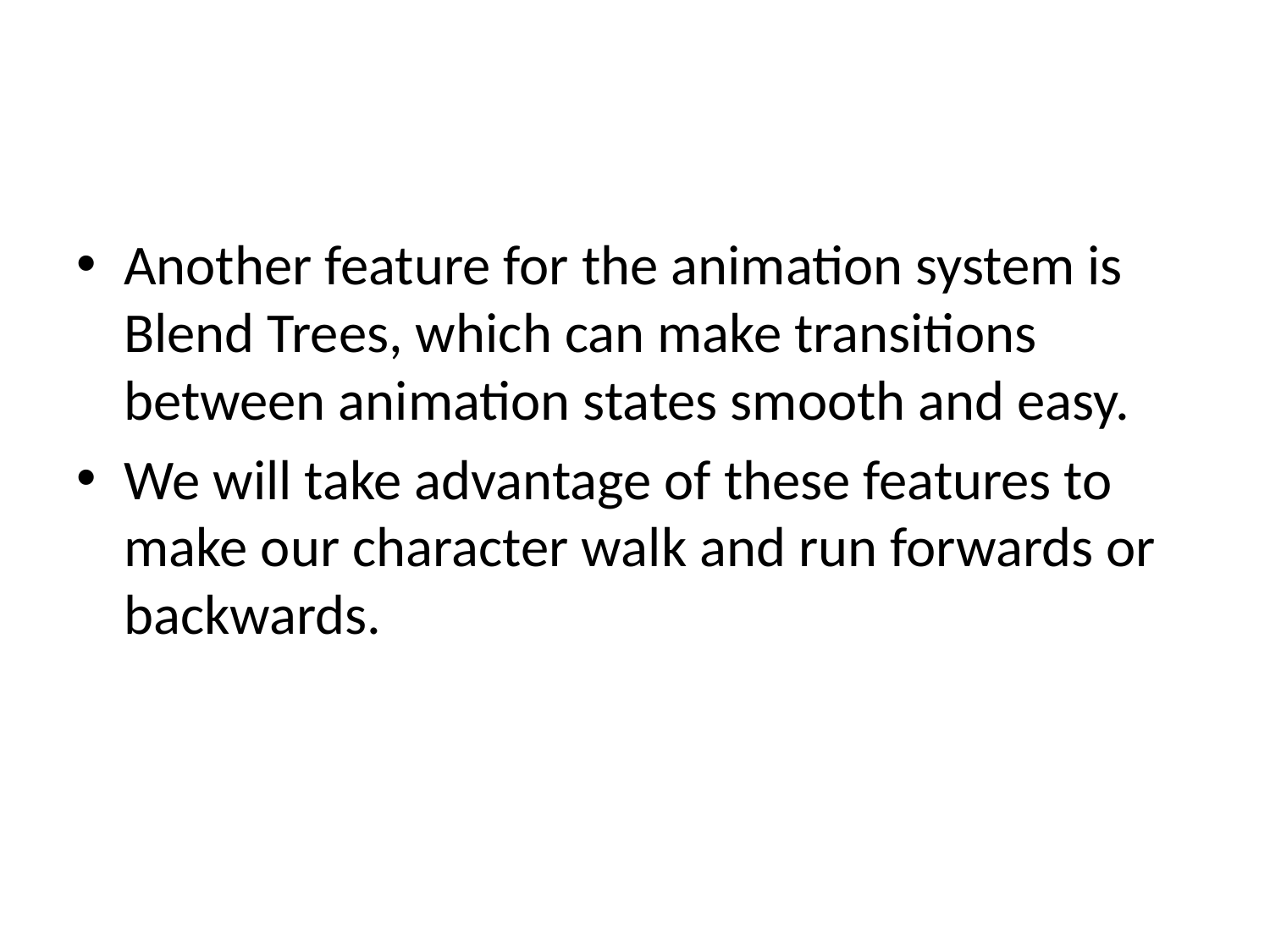

#
Another feature for the animation system is Blend Trees, which can make transitions between animation states smooth and easy.
We will take advantage of these features to make our character walk and run forwards or backwards.